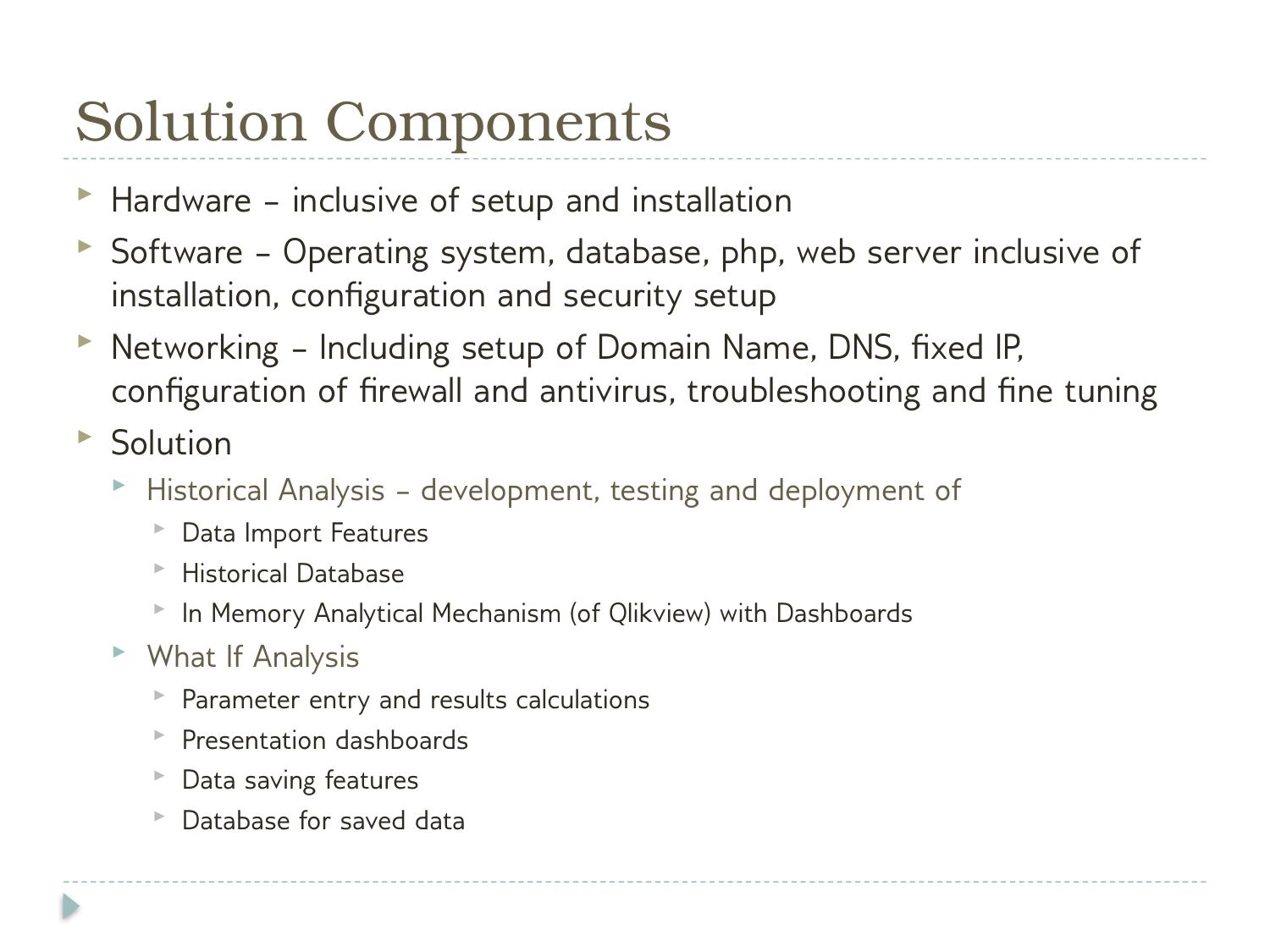

# Solution Components
Hardware – inclusive of setup and installation
Software – Operating system, database, php, web server inclusive of installation, configuration and security setup
Networking – Including setup of Domain Name, DNS, fixed IP, configuration of firewall and antivirus, troubleshooting and fine tuning
Solution
Historical Analysis – development, testing and deployment of
Data Import Features
Historical Database
In Memory Analytical Mechanism (of Qlikview) with Dashboards
What If Analysis
Parameter entry and results calculations
Presentation dashboards
Data saving features
Database for saved data